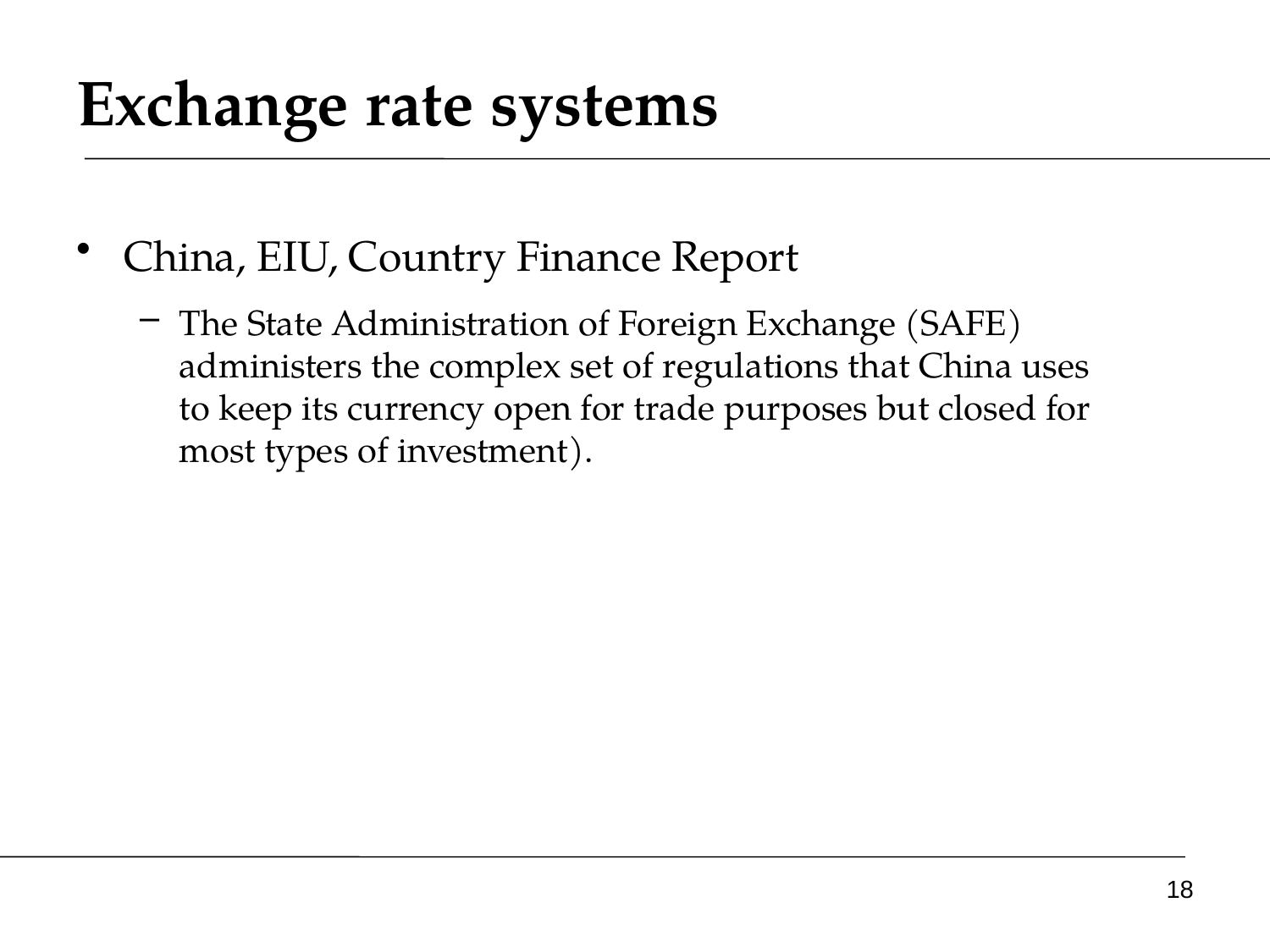

# Exchange rate systems
China, EIU, Country Finance Report
The State Administration of Foreign Exchange (SAFE) administers the complex set of regulations that China uses to keep its currency open for trade purposes but closed for most types of investment).
18